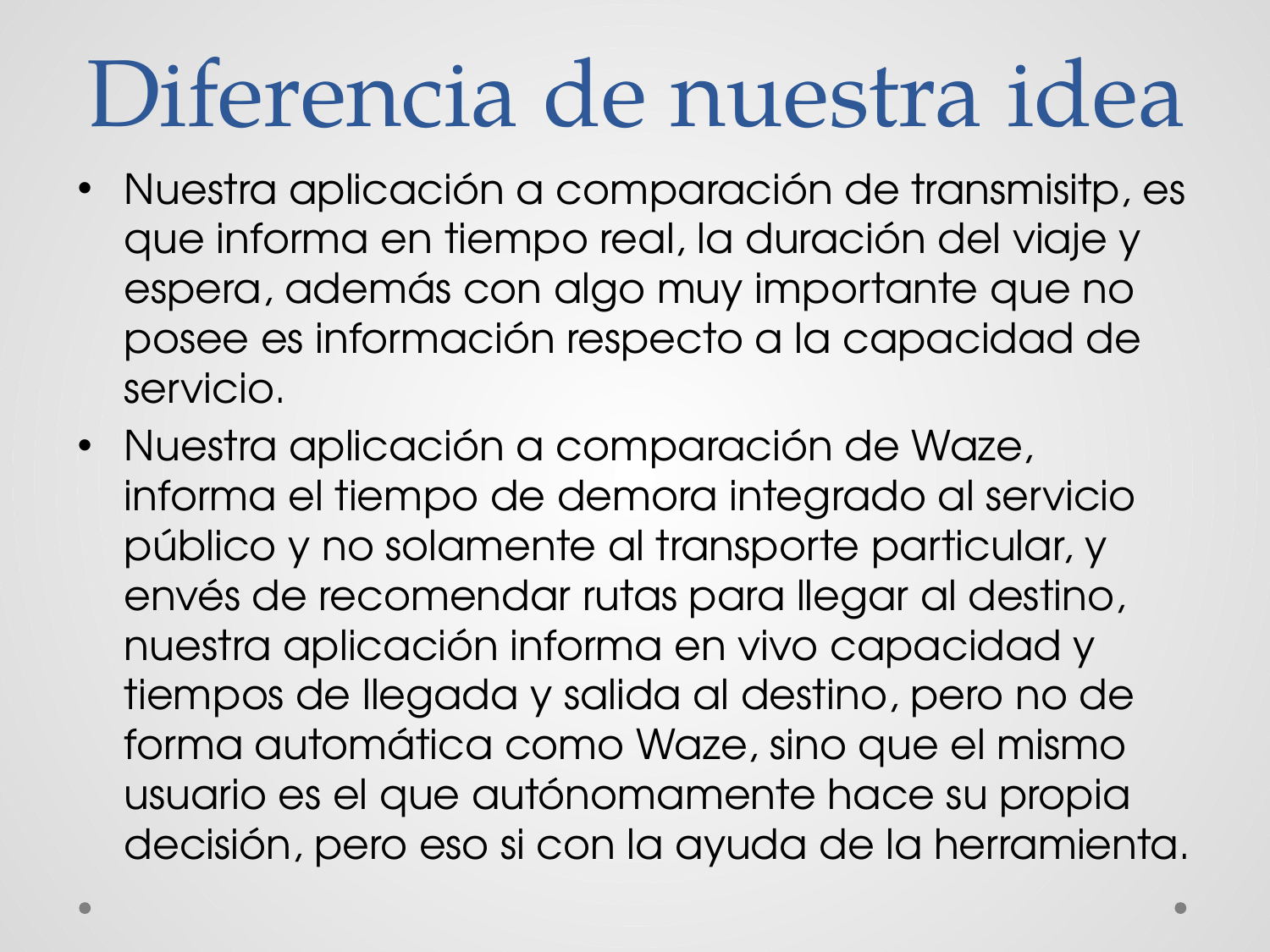

# Diferencia de nuestra idea
Nuestra aplicación a comparación de transmisitp, es que informa en tiempo real, la duración del viaje y espera, además con algo muy importante que no posee es información respecto a la capacidad de servicio.
Nuestra aplicación a comparación de Waze, informa el tiempo de demora integrado al servicio público y no solamente al transporte particular, y envés de recomendar rutas para llegar al destino, nuestra aplicación informa en vivo capacidad y tiempos de llegada y salida al destino, pero no de forma automática como Waze, sino que el mismo usuario es el que autónomamente hace su propia decisión, pero eso si con la ayuda de la herramienta.